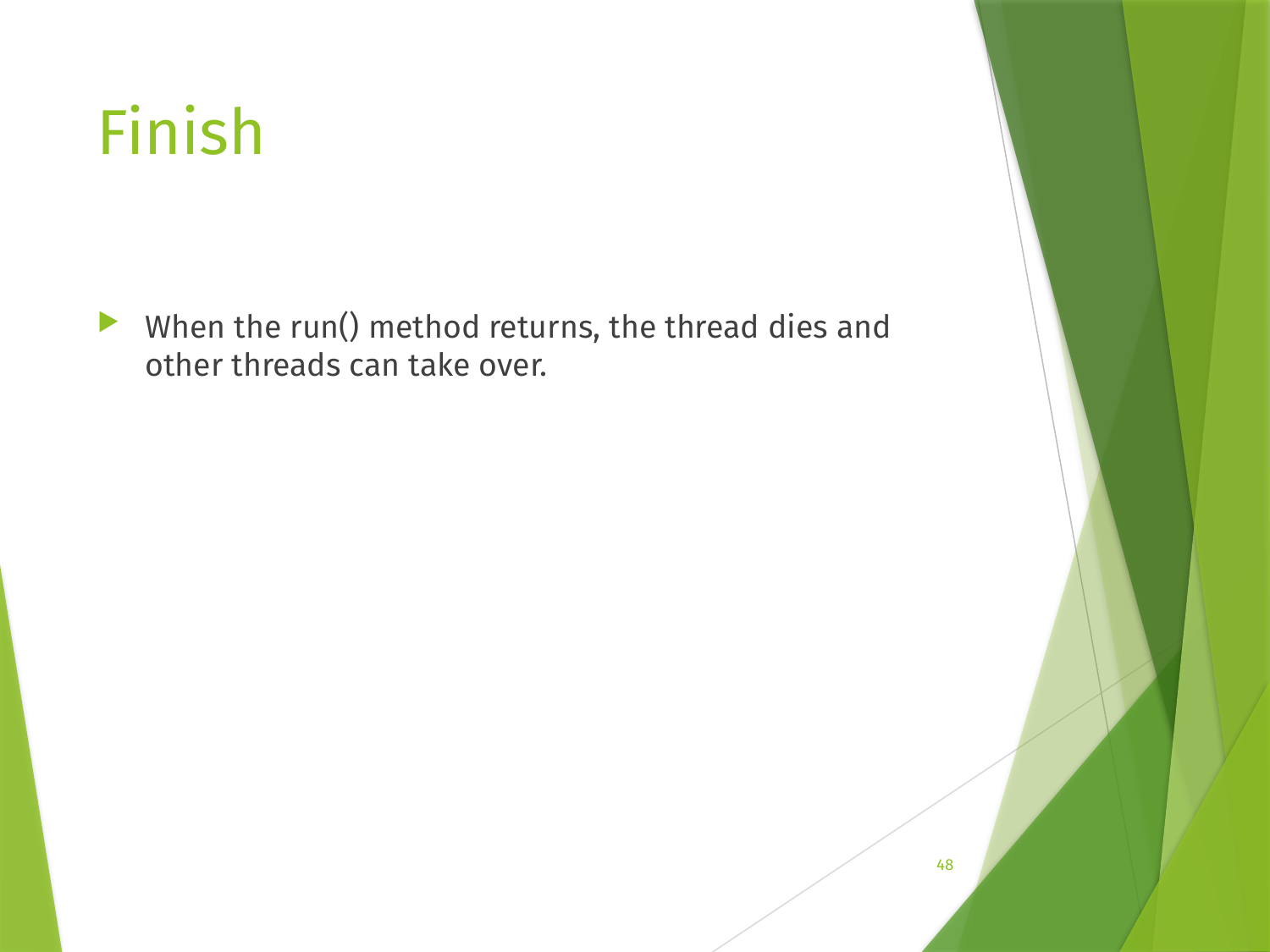

# Finish
When the run() method returns, the thread dies and other threads can take over.
48